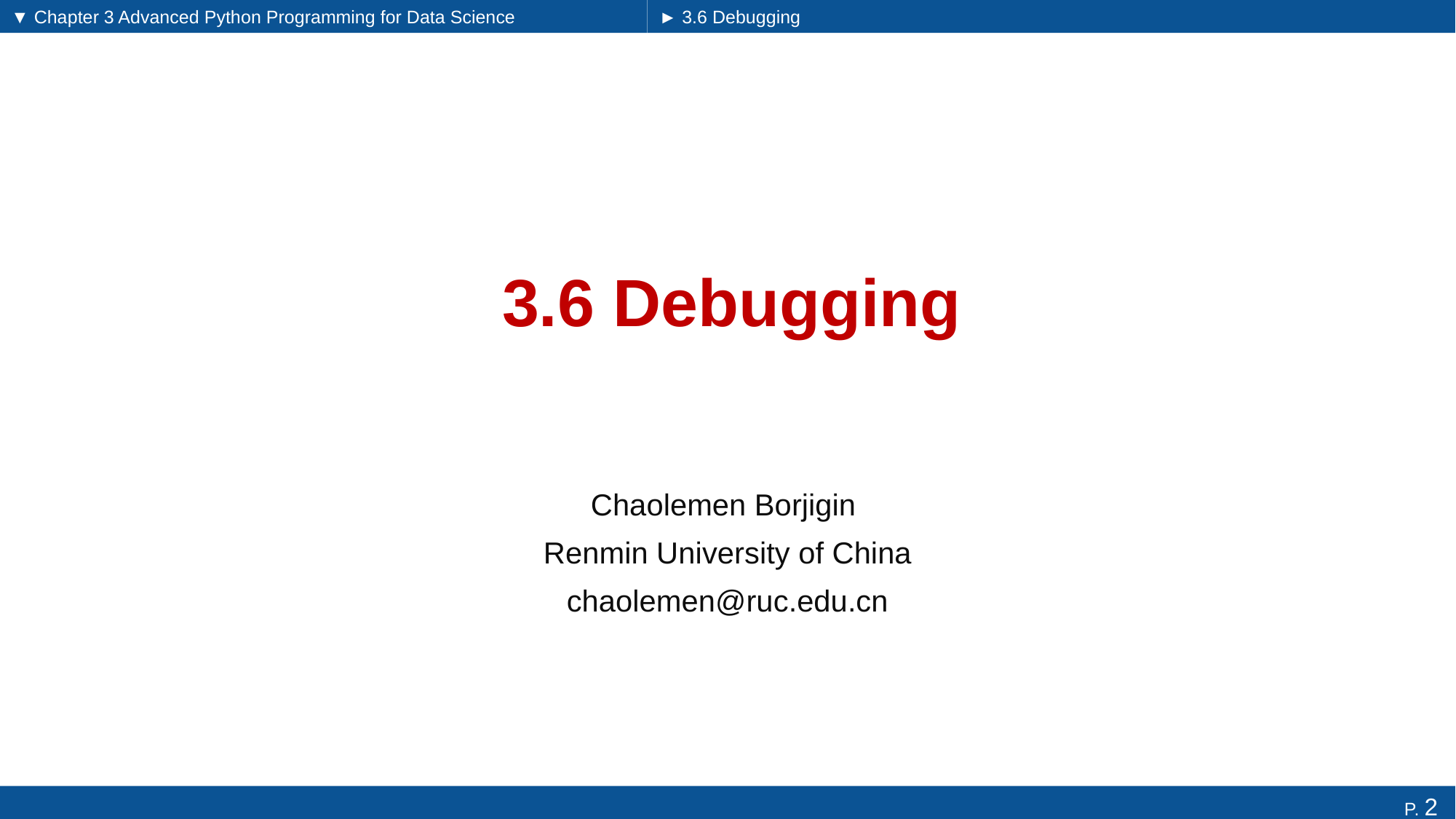

▼ Chapter 3 Advanced Python Programming for Data Science
► 3.6 Debugging

# 3.6 Debugging
Chaolemen Borjigin
Renmin University of China
chaolemen@ruc.edu.cn